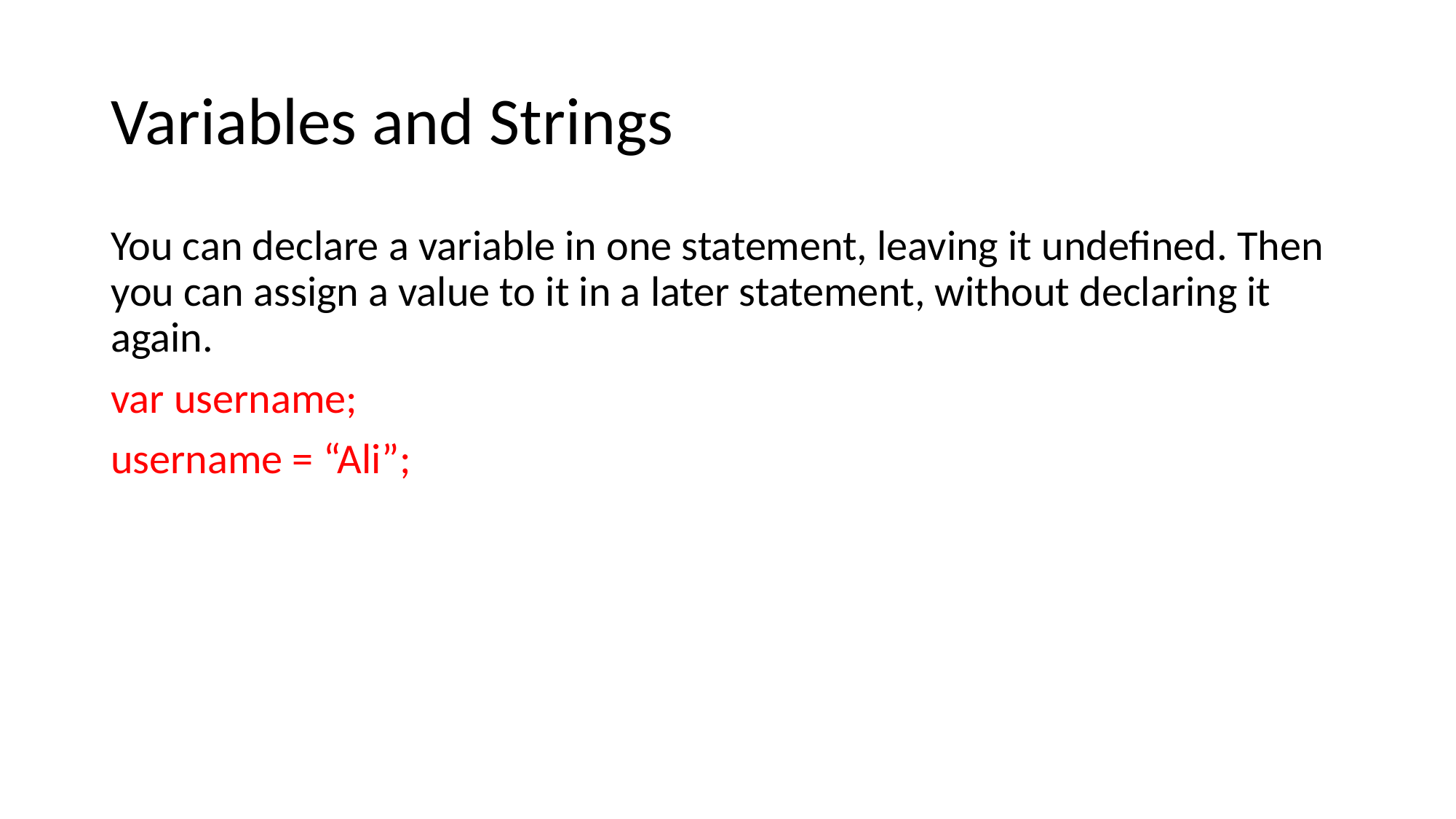

# Variables and Strings
You can declare a variable in one statement, leaving it undefined. Then you can assign a value to it in a later statement, without declaring it again.
var username;
username = “Ali”;